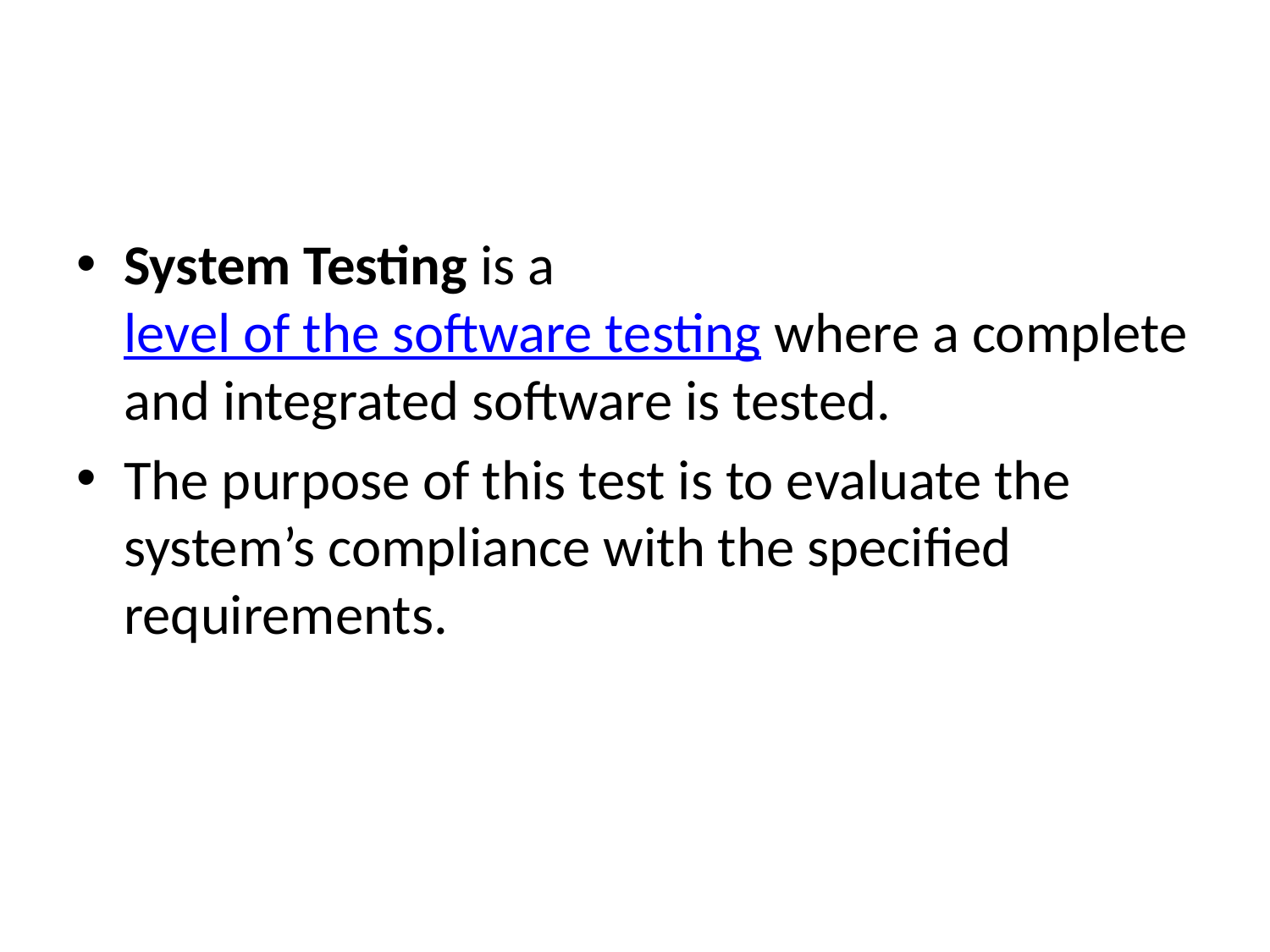

#
System Testing is a level of the software testing where a complete and integrated software is tested.
The purpose of this test is to evaluate the system’s compliance with the specified requirements.